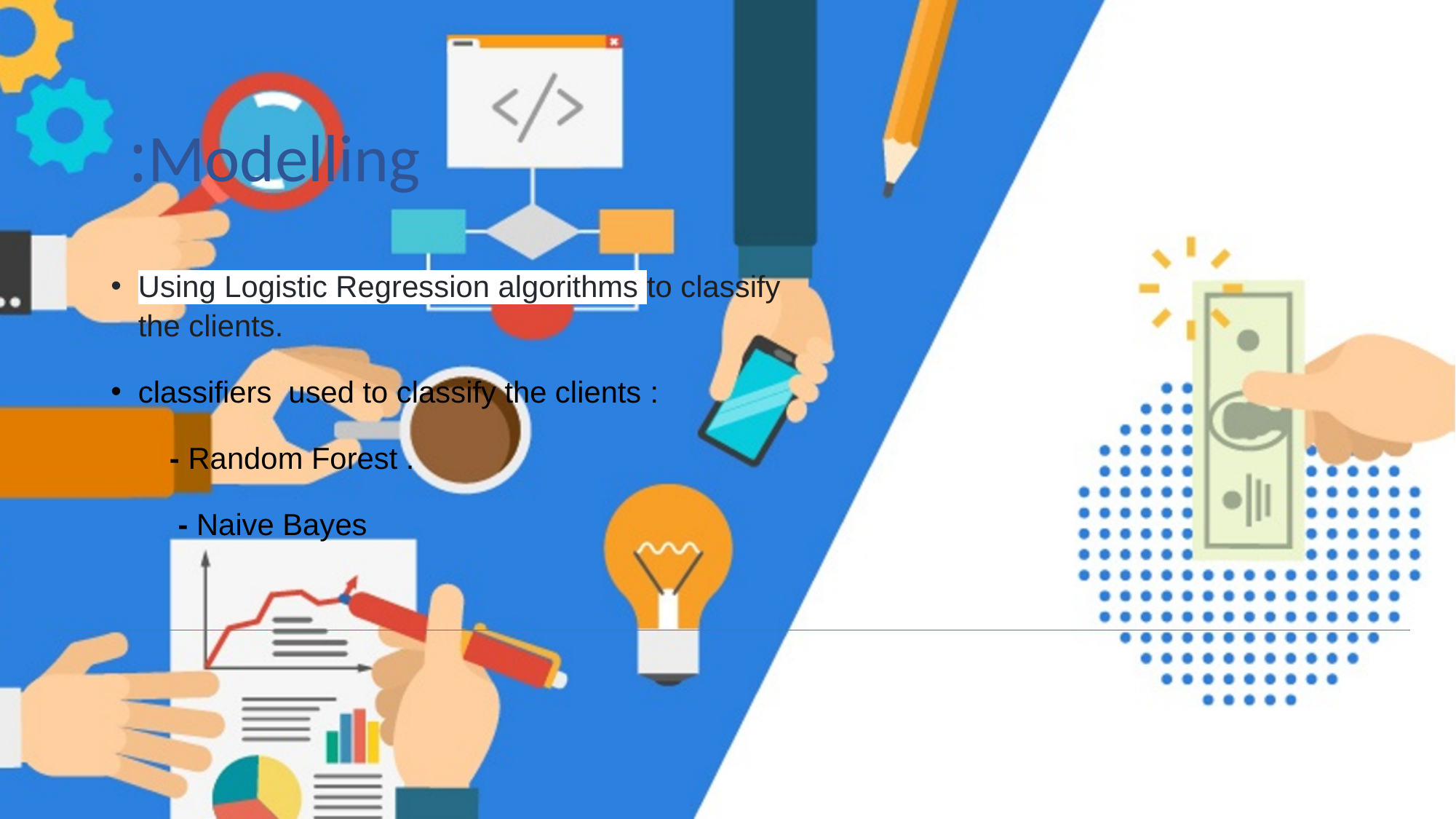

# Modelling:
Using Logistic Regression algorithms to classify the clients.
classifiers  used to classify the clients :
       - Random Forest .
        - Naive Bayes